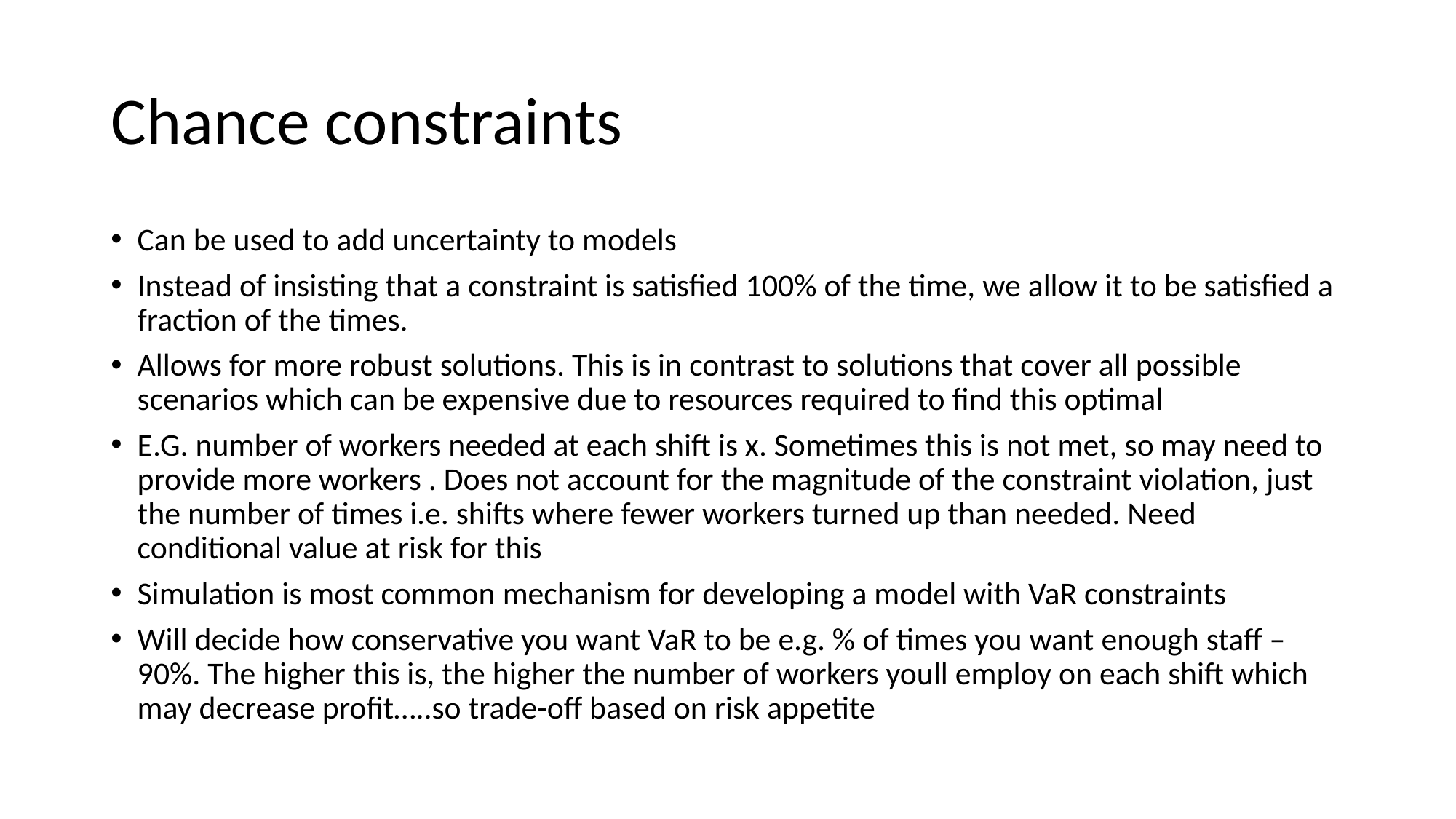

# Chance constraints
Can be used to add uncertainty to models
Instead of insisting that a constraint is satisfied 100% of the time, we allow it to be satisfied a fraction of the times.
Allows for more robust solutions. This is in contrast to solutions that cover all possible scenarios which can be expensive due to resources required to find this optimal
E.G. number of workers needed at each shift is x. Sometimes this is not met, so may need to provide more workers . Does not account for the magnitude of the constraint violation, just the number of times i.e. shifts where fewer workers turned up than needed. Need conditional value at risk for this
Simulation is most common mechanism for developing a model with VaR constraints
Will decide how conservative you want VaR to be e.g. % of times you want enough staff – 90%. The higher this is, the higher the number of workers youll employ on each shift which may decrease profit…..so trade-off based on risk appetite